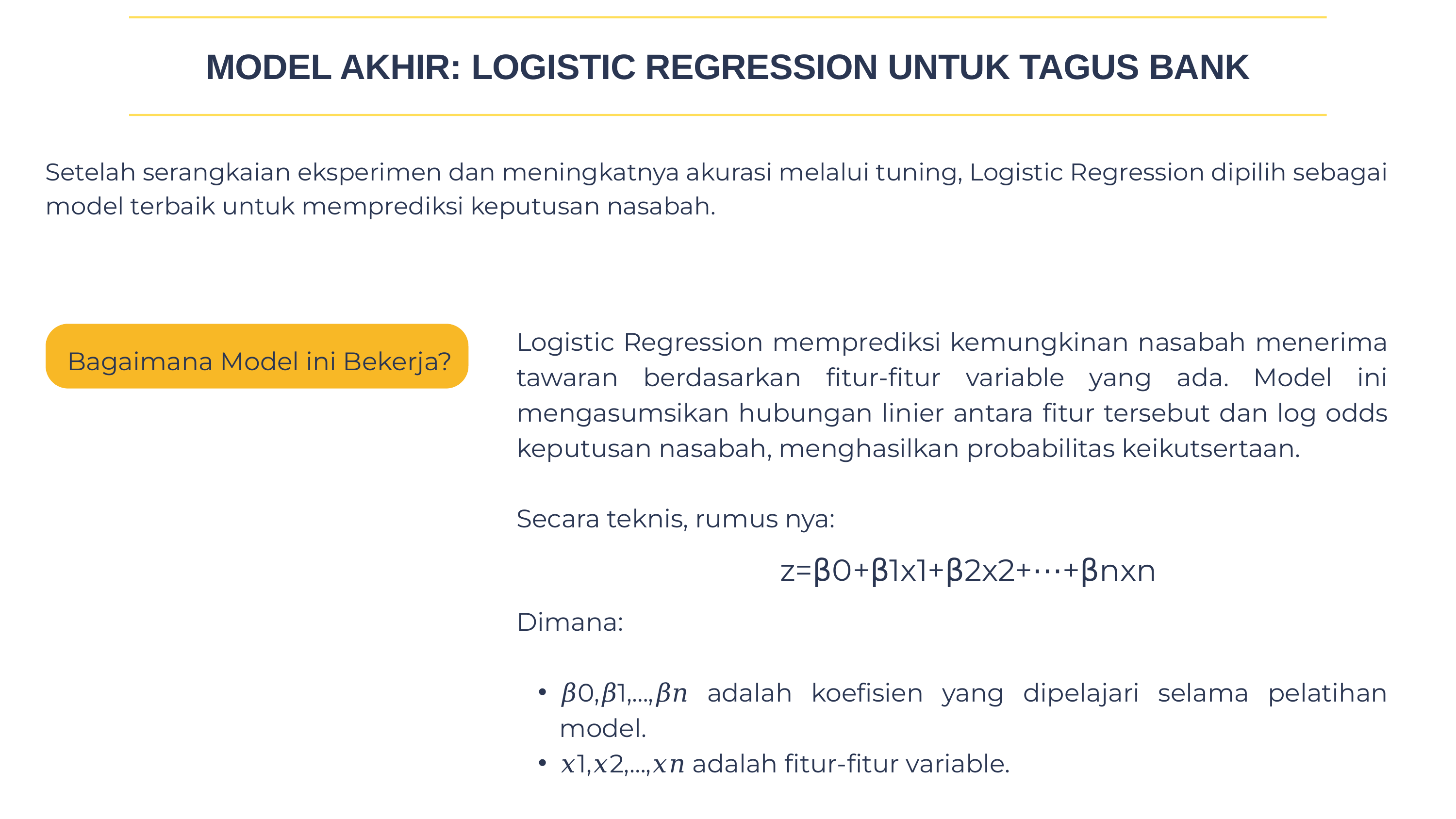

MODEL AKHIR: LOGISTIC REGRESSION UNTUK TAGUS BANK

Setelah serangkaian eksperimen dan meningkatnya akurasi melalui tuning, Logistic Regression dipilih sebagai model terbaik untuk memprediksi keputusan nasabah.

Logistic Regression memprediksi kemungkinan nasabah menerima tawaran berdasarkan fitur-fitur variable yang ada. Model ini mengasumsikan hubungan linier antara fitur tersebut dan log odds keputusan nasabah, menghasilkan probabilitas keikutsertaan.

Secara teknis, rumus nya:
z=β0​+β1​x1​+β2​x2​+⋯+βn​xn​
Dimana:

𝛽0,𝛽1,…,𝛽𝑛 adalah koefisien yang dipelajari selama pelatihan model.
𝑥1,𝑥2,…,𝑥𝑛 adalah fitur-fitur variable.

Bagaimana Model ini Bekerja?